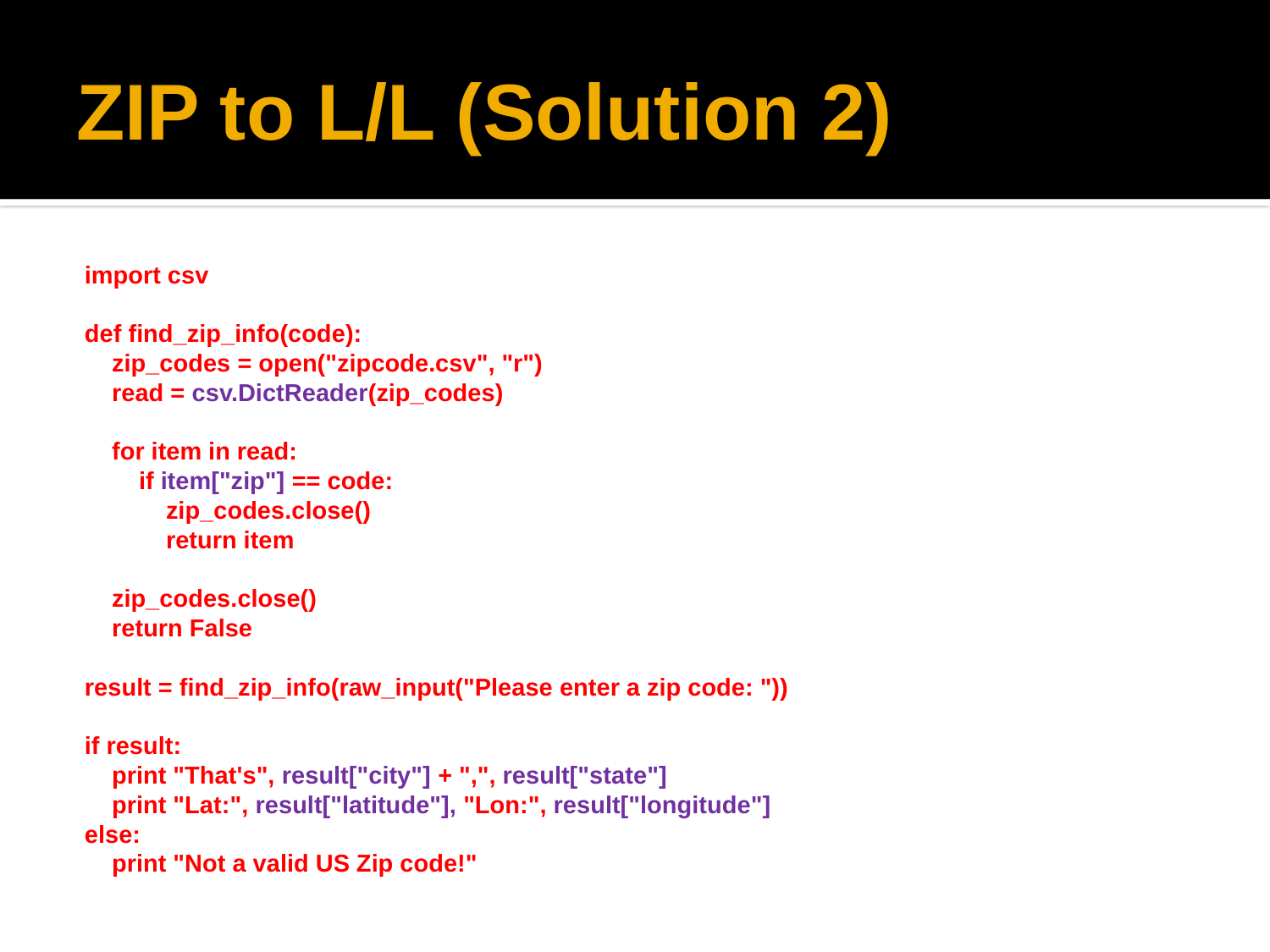

# ZIP to L/L (Solution 2)
import csv

def find_zip_info(code):
    zip_codes = open("zipcode.csv", "r")
    read = csv.DictReader(zip_codes)

    for item in read:
        if item["zip"] == code:
            zip_codes.close()
            return item

    zip_codes.close()
    return False

result = find_zip_info(raw_input("Please enter a zip code: "))

if result:
    print "That's", result["city"] + ",", result["state"]
    print "Lat:", result["latitude"], "Lon:", result["longitude"]
else:
    print "Not a valid US Zip code!"